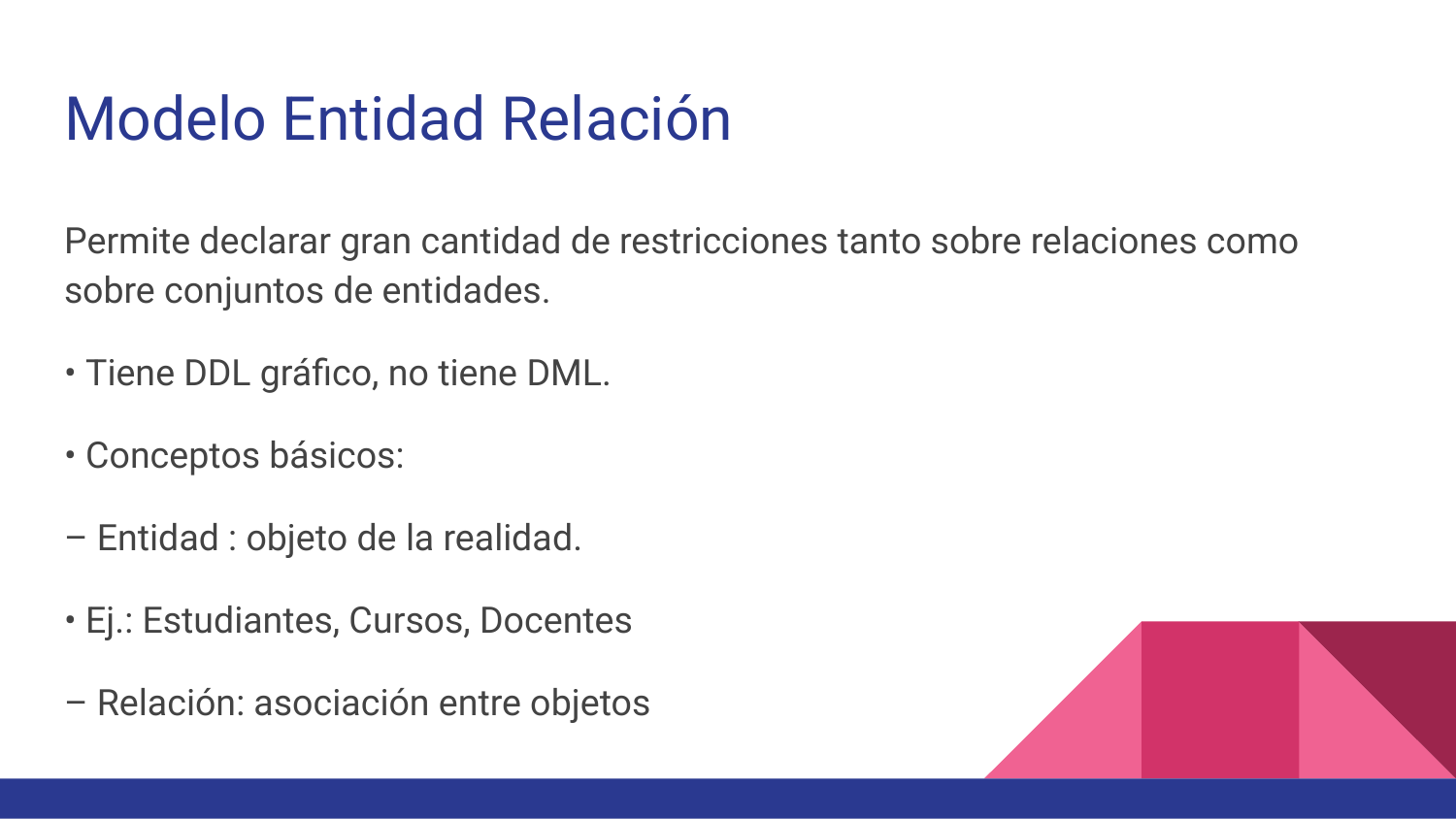

# Modelo Entidad Relación

Permite declarar gran cantidad de restricciones tanto sobre relaciones como sobre conjuntos de entidades.
• Tiene DDL gráfico, no tiene DML.
• Conceptos básicos:
– Entidad : objeto de la realidad.
• Ej.: Estudiantes, Cursos, Docentes
– Relación: asociación entre objetos